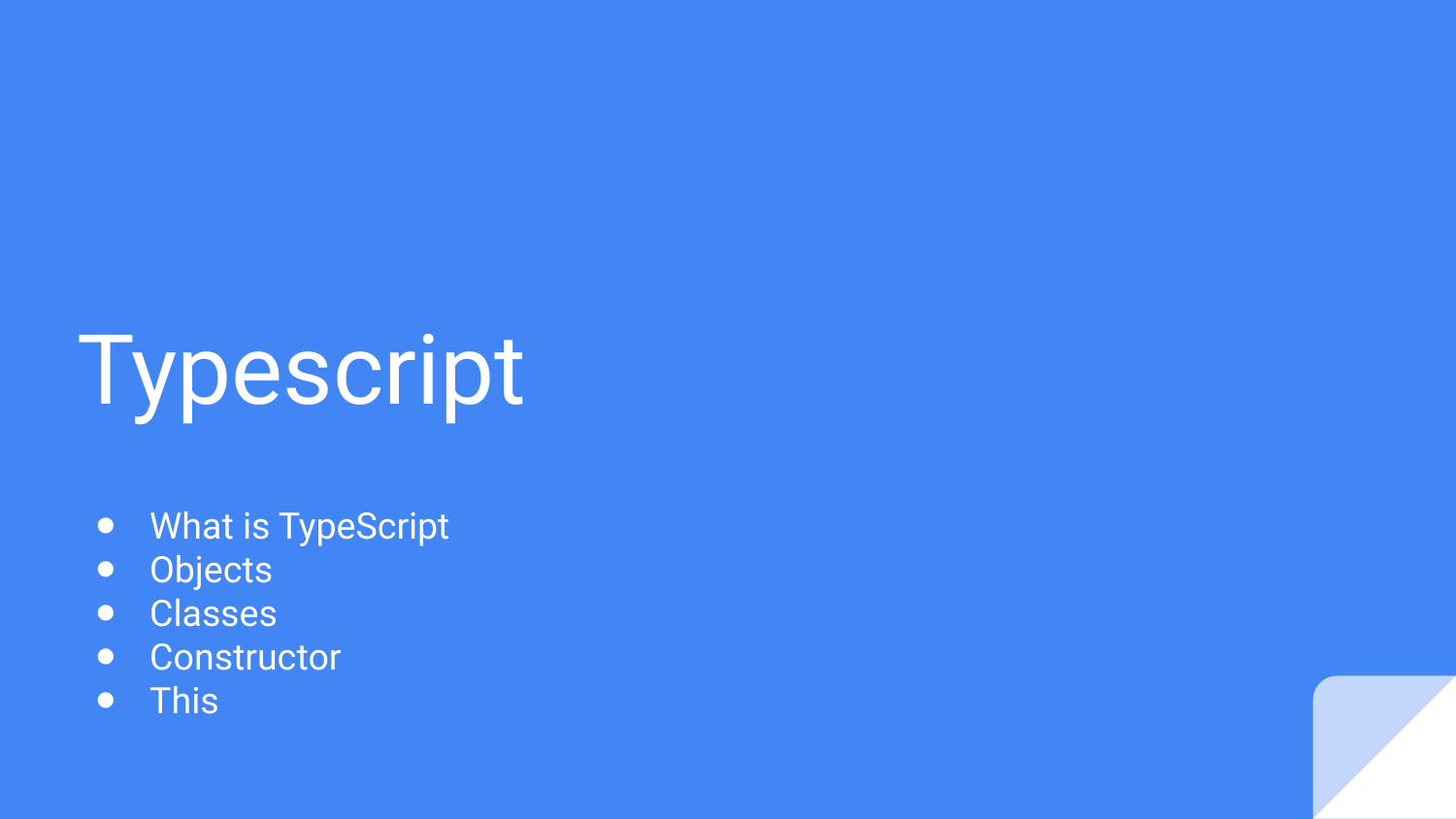

# Typescript

What is TypeScript
Objects
Classes
Constructor
This